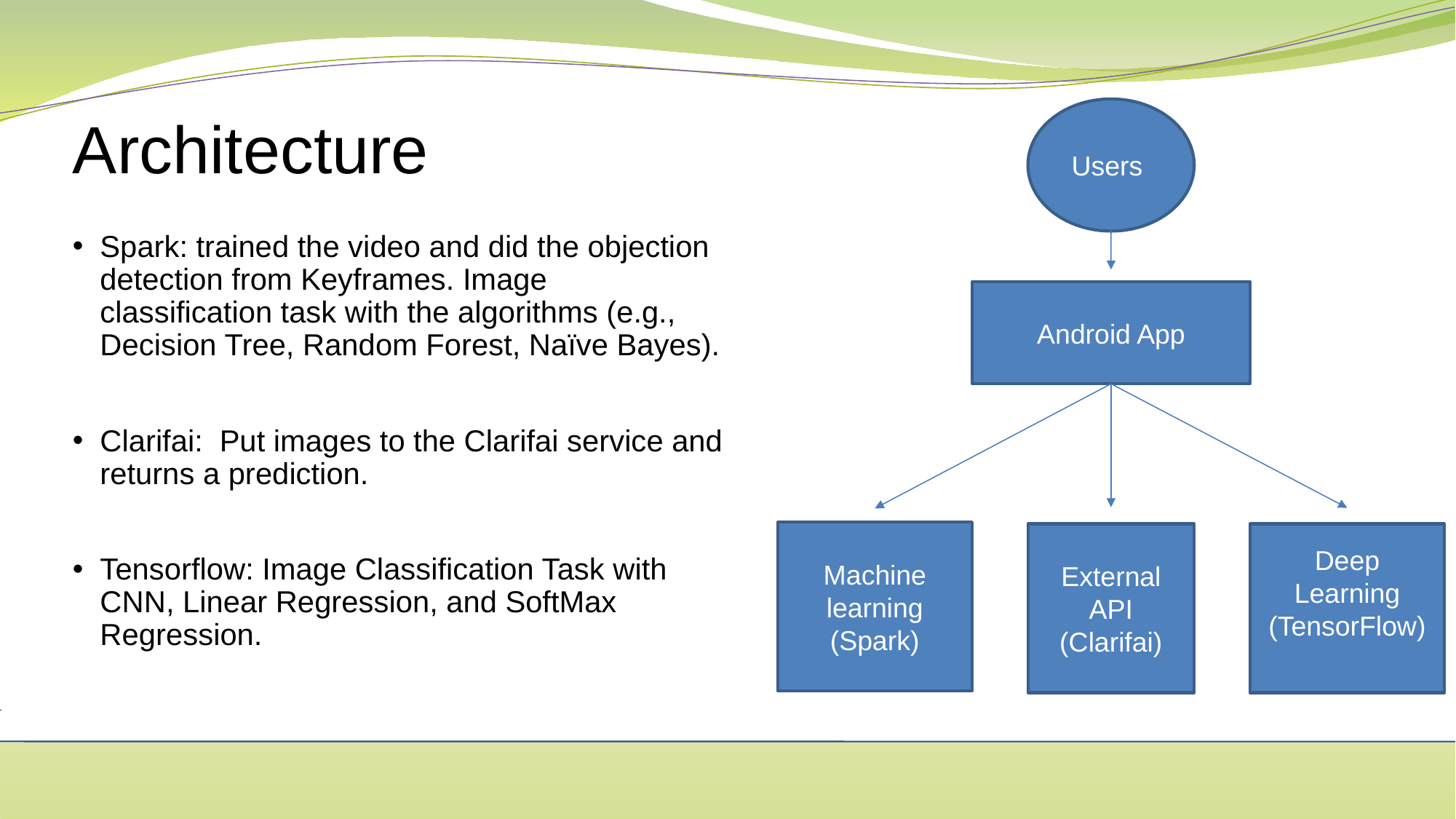

# Architecture
Spark: trained the video and did the objection detection from Keyframes. Image classification task with the algorithms (e.g., Decision Tree, Random Forest, Naïve Bayes).

Clarifai:  Put images to the Clarifai service and returns a prediction.

Tensorflow: Image Classification Task with CNN, Linear Regression, and SoftMax Regression.

Users
Android App
Machine learning (Spark)

External API (Clarifai)

Deep Learning (TensorFlow)